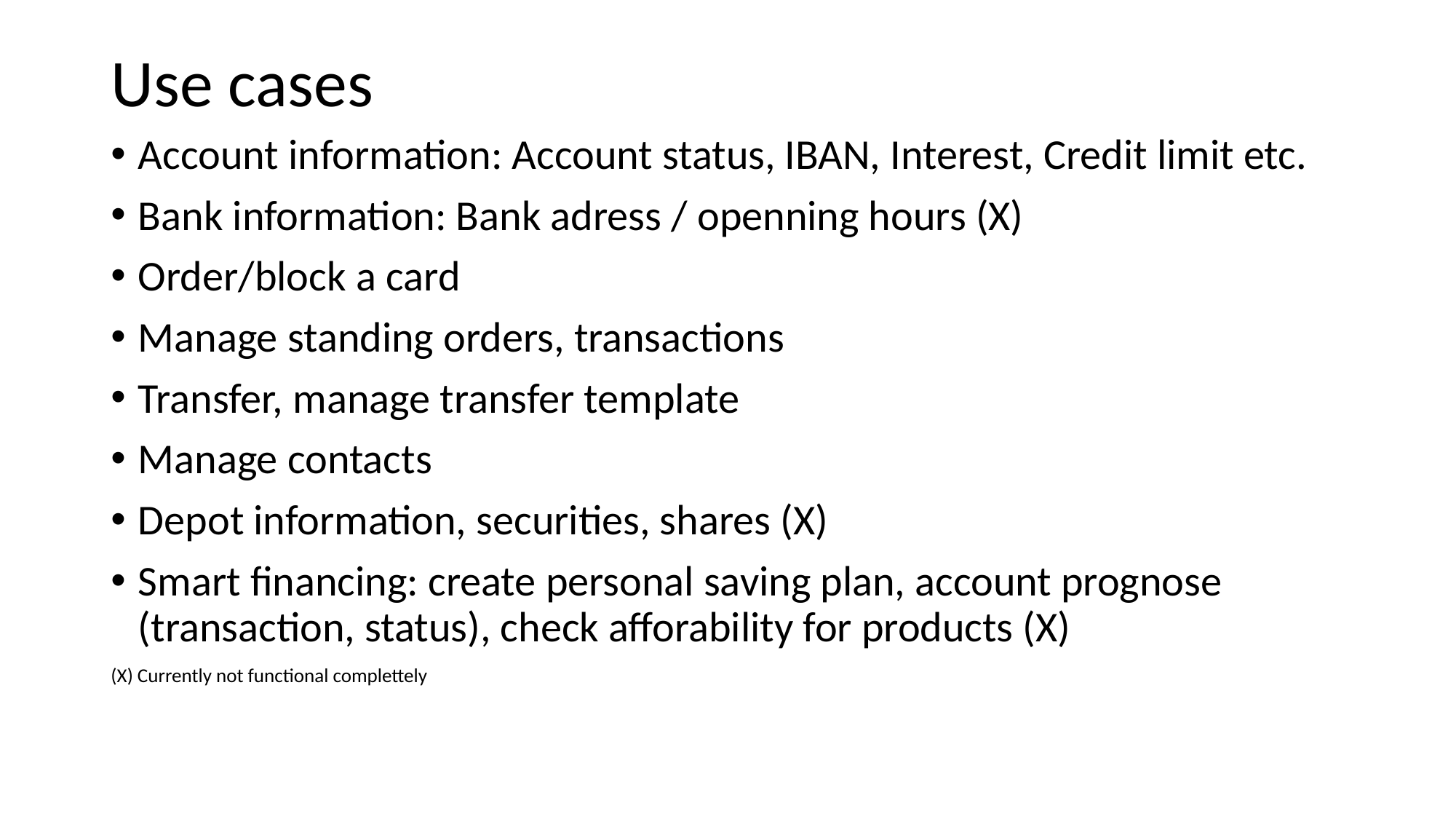

# Use cases
Account information: Account status, IBAN, Interest, Credit limit etc.
Bank information: Bank adress / openning hours (X)
Order/block a card
Manage standing orders, transactions
Transfer, manage transfer template
Manage contacts
Depot information, securities, shares (X)
Smart financing: create personal saving plan, account prognose (transaction, status), check afforability for products (X)
(X) Currently not functional complettely